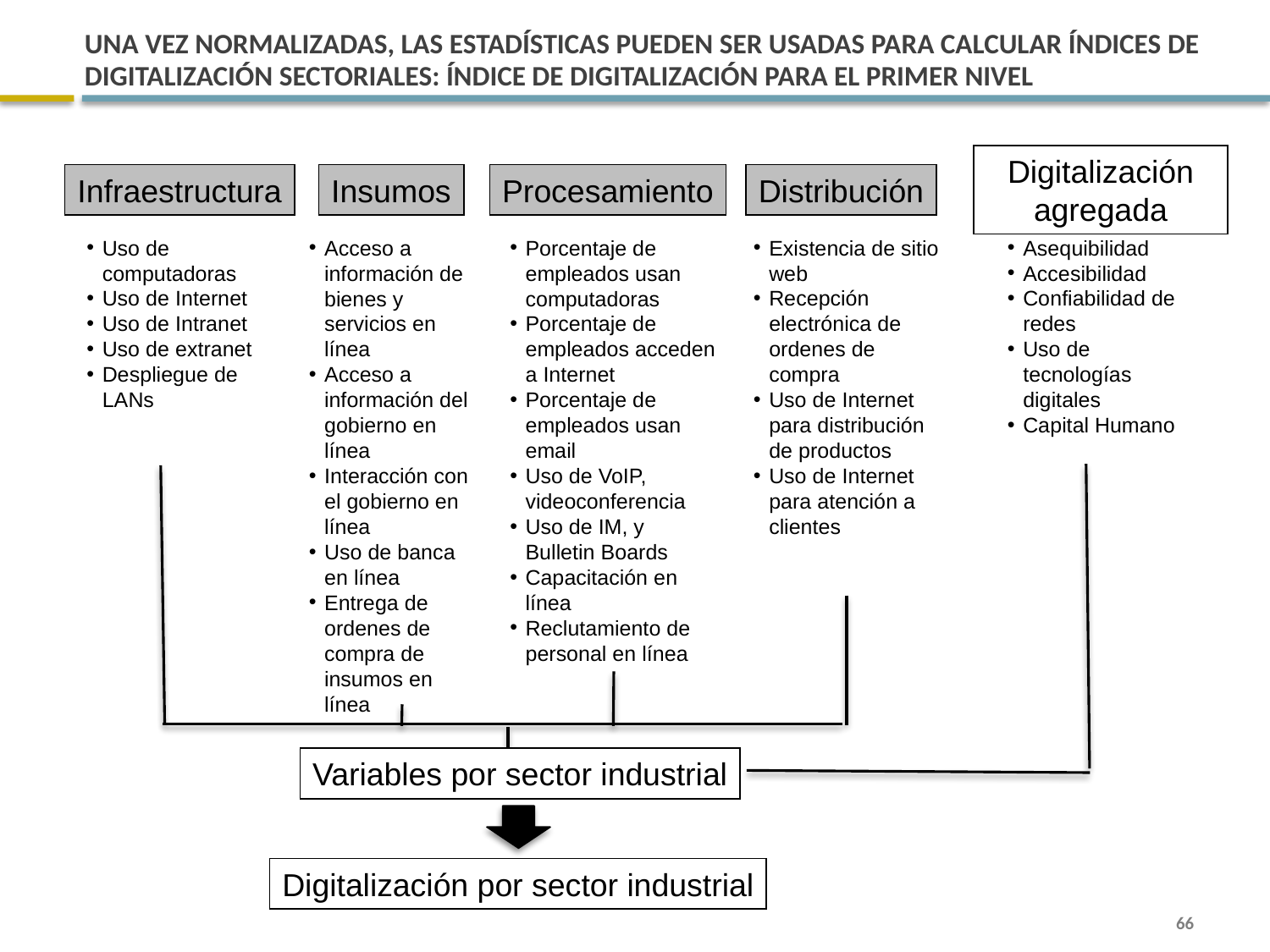

# UNA VEZ NORMALIZADAS, LAS ESTADÍSTICAS PUEDEN SER USADAS PARA CALCULAR ÍNDICES DE DIGITALIZACIÓN SECTORIALES: ÍNDICE DE DIGITALIZACIÓN PARA EL PRIMER NIVEL
Digitalización agregada
Infraestructura
Insumos
Procesamiento
Distribución
Uso de computadoras
Uso de Internet
Uso de Intranet
Uso de extranet
Despliegue de LANs

Acceso a información de bienes y servicios en línea
Acceso a información del gobierno en línea
Interacción con el gobierno en línea
Uso de banca en línea
Entrega de ordenes de compra de insumos en línea

Porcentaje de empleados usan computadoras
Porcentaje de empleados acceden a Internet
Porcentaje de empleados usan email
Uso de VoIP, videoconferencia
Uso de IM, y Bulletin Boards
Capacitación en línea
Reclutamiento de personal en línea
Existencia de sitio web
Recepción electrónica de ordenes de compra
Uso de Internet para distribución de productos
Uso de Internet para atención a clientes

Asequibilidad
Accesibilidad
Confiabilidad de redes
Uso de tecnologías digitales
Capital Humano

Variables por sector industrial

Digitalización por sector industrial